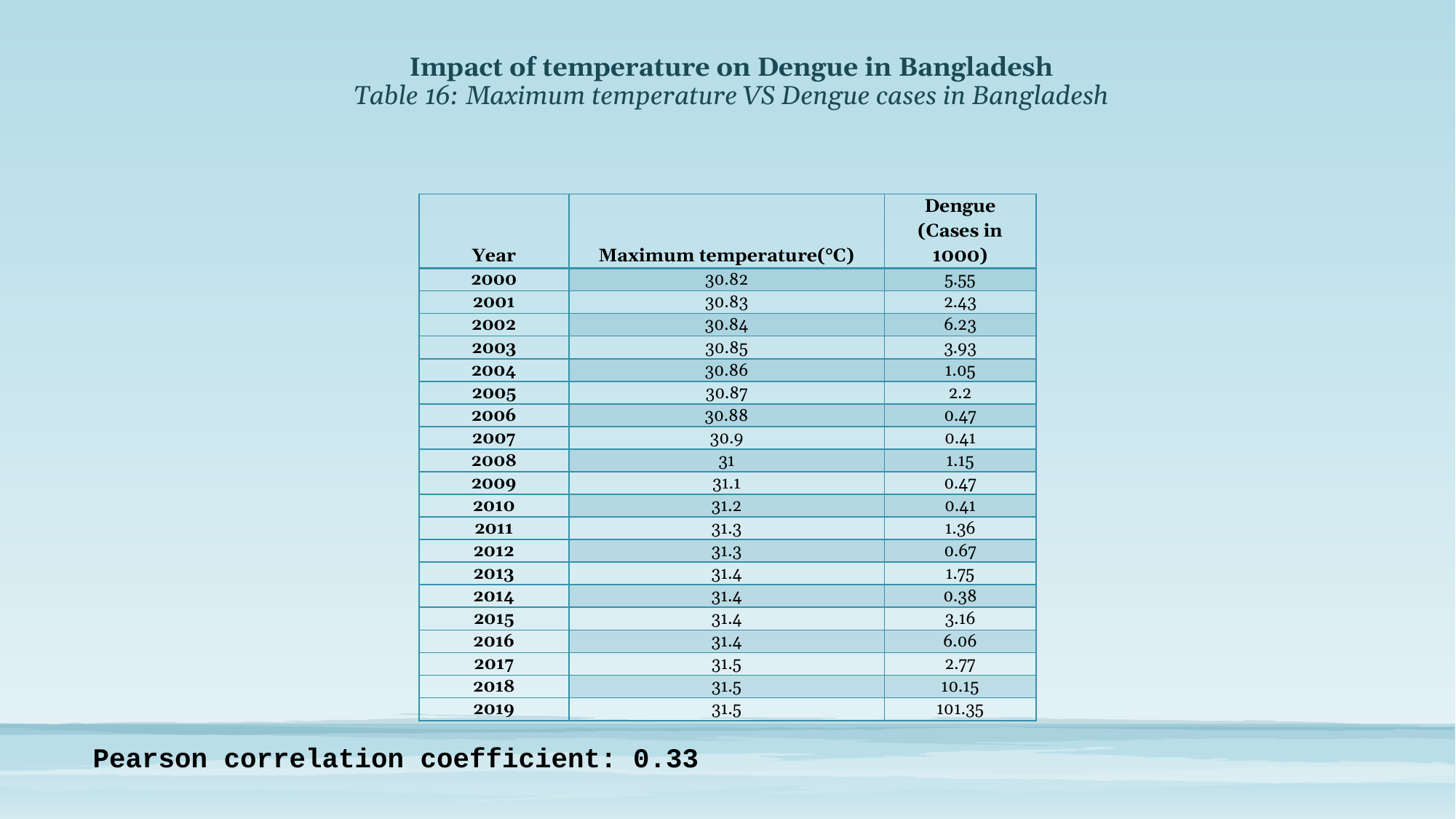

# Impact of temperature on Dengue in Bangladesh Table 16: Maximum temperature VS Dengue cases in Bangladesh
| Year | Maximum temperature(°C) | Dengue (Cases in 1000) |
| --- | --- | --- |
| 2000 | 30.82 | 5.55 |
| 2001 | 30.83 | 2.43 |
| 2002 | 30.84 | 6.23 |
| 2003 | 30.85 | 3.93 |
| 2004 | 30.86 | 1.05 |
| 2005 | 30.87 | 2.2 |
| 2006 | 30.88 | 0.47 |
| 2007 | 30.9 | 0.41 |
| 2008 | 31 | 1.15 |
| 2009 | 31.1 | 0.47 |
| 2010 | 31.2 | 0.41 |
| 2011 | 31.3 | 1.36 |
| 2012 | 31.3 | 0.67 |
| 2013 | 31.4 | 1.75 |
| 2014 | 31.4 | 0.38 |
| 2015 | 31.4 | 3.16 |
| 2016 | 31.4 | 6.06 |
| 2017 | 31.5 | 2.77 |
| 2018 | 31.5 | 10.15 |
| 2019 | 31.5 | 101.35 |
Pearson correlation coefficient: 0.33